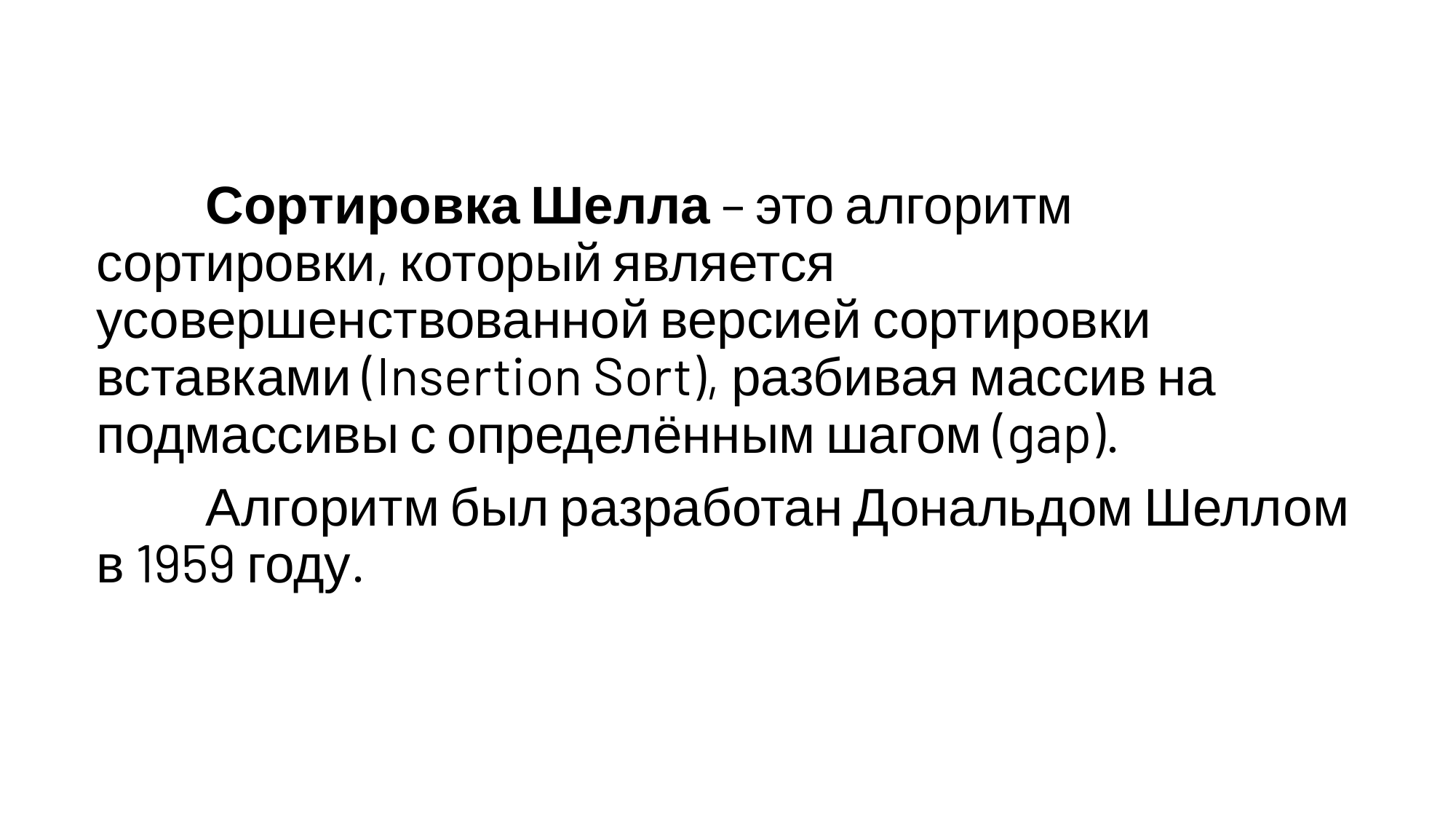

Сортировка Шелла – это алгоритм сортировки, который является усовершенствованной версией сортировки вставками (Insertion Sort), разбивая массив на подмассивы с определённым шагом (gap).
	Алгоритм был разработан Дональдом Шеллом в 1959 году.